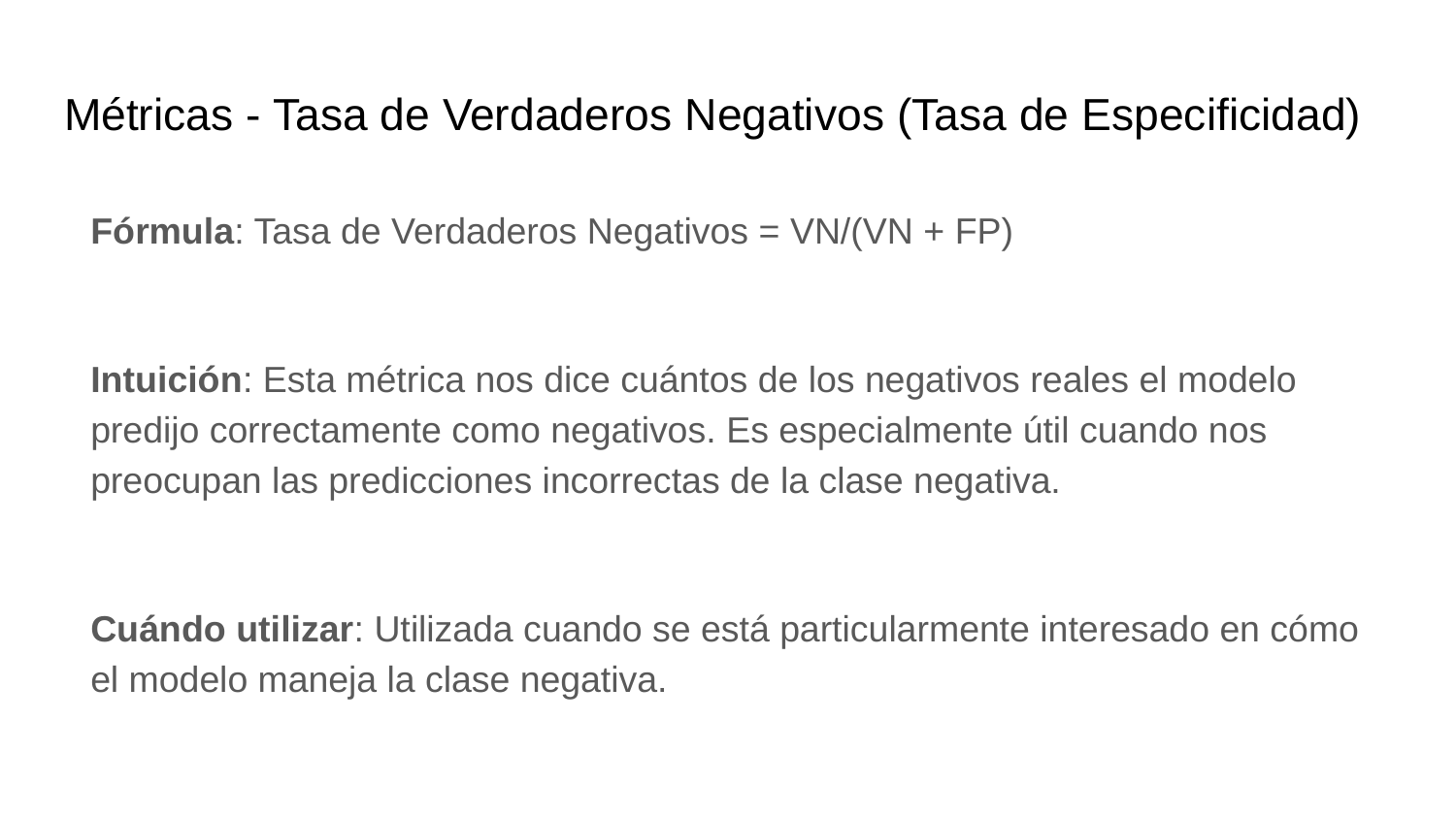

# Métricas - Tasa de Verdaderos Negativos (Tasa de Especificidad)

Fórmula: Tasa de Verdaderos Negativos = VN/(VN + FP)

Intuición: Esta métrica nos dice cuántos de los negativos reales el modelo predijo correctamente como negativos. Es especialmente útil cuando nos preocupan las predicciones incorrectas de la clase negativa.

Cuándo utilizar: Utilizada cuando se está particularmente interesado en cómo el modelo maneja la clase negativa.